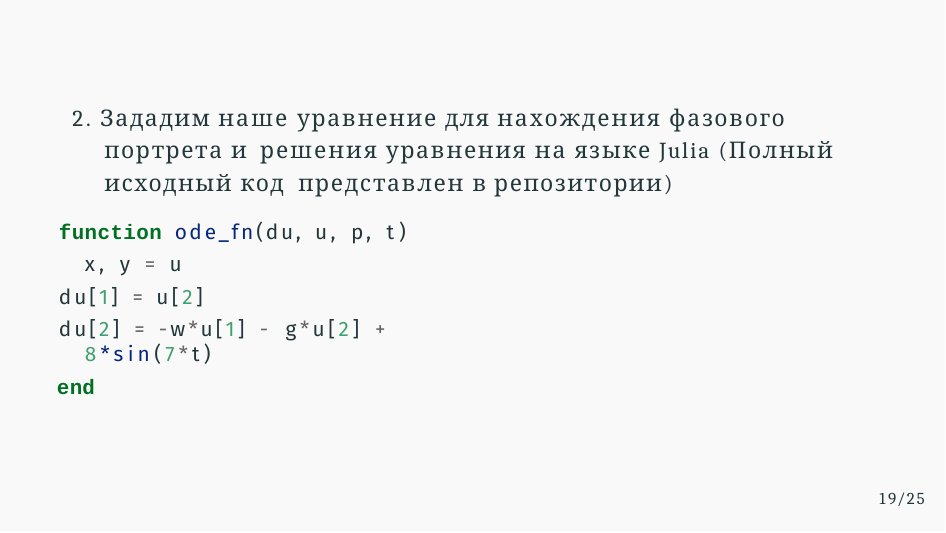

# 2. Зададим наше уравнение для нахождения фазового портрета и  решения уравнения на языке Julia (Полный исходный код  представлен в репозитории)
function ode_fn(du, u, p, t)  x, y = u
du[1] = u[2]
du[2] = -w*u[1] - g*u[2] + 8*sin(7*t)
end
19/25